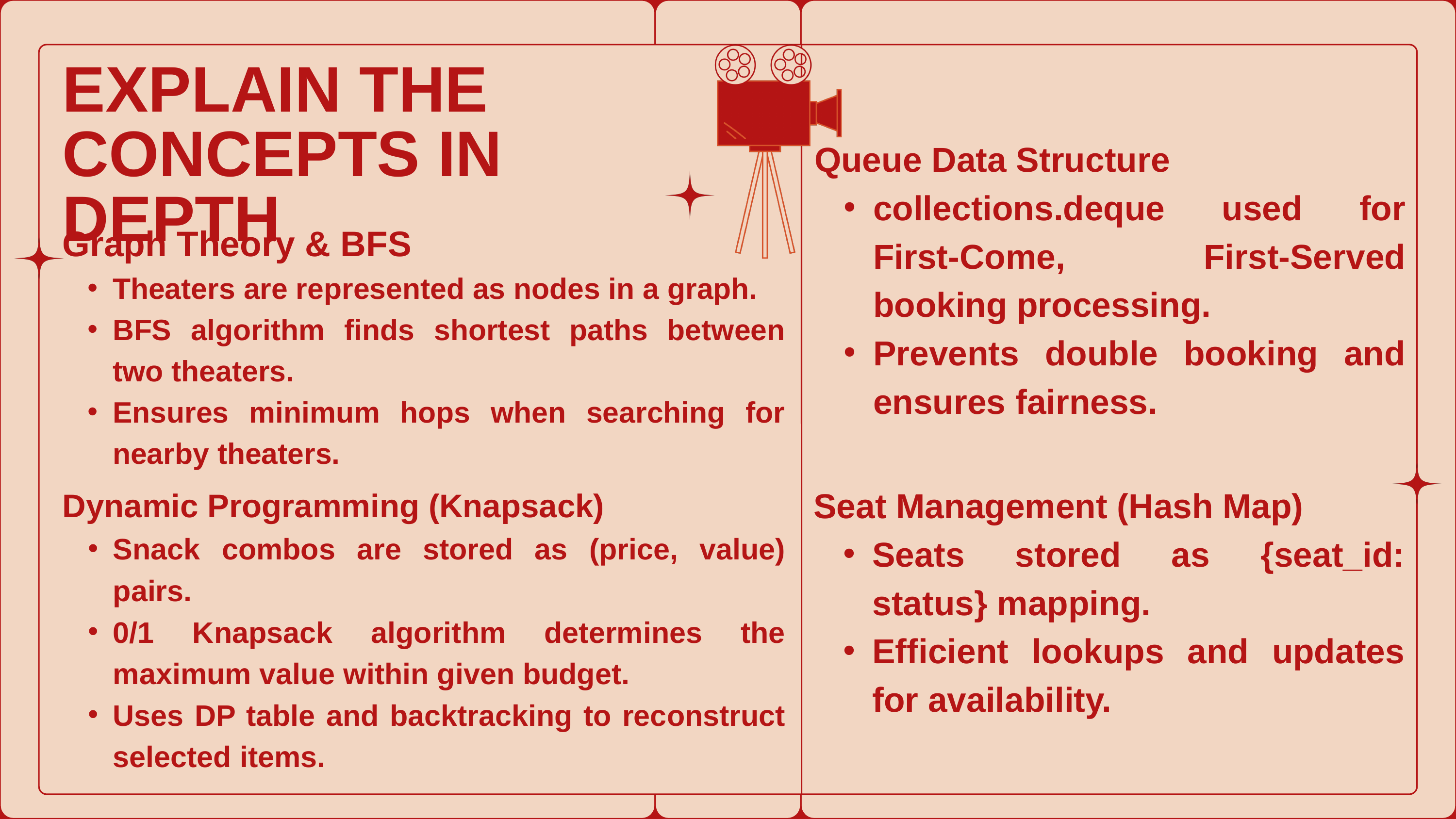

EXPLAIN THE CONCEPTS IN DEPTH

Queue Data Structure
collections.deque used for First-Come, First-Served booking processing.
Prevents double booking and ensures fairness.

Graph Theory & BFS
Theaters are represented as nodes in a graph.
BFS algorithm finds shortest paths between two theaters.
Ensures minimum hops when searching for nearby theaters.

Seat Management (Hash Map)
Seats stored as {seat_id: status} mapping.
Efficient lookups and updates for availability.

Dynamic Programming (Knapsack)
Snack combos are stored as (price, value) pairs.
0/1 Knapsack algorithm determines the maximum value within given budget.
Uses DP table and backtracking to reconstruct selected items.